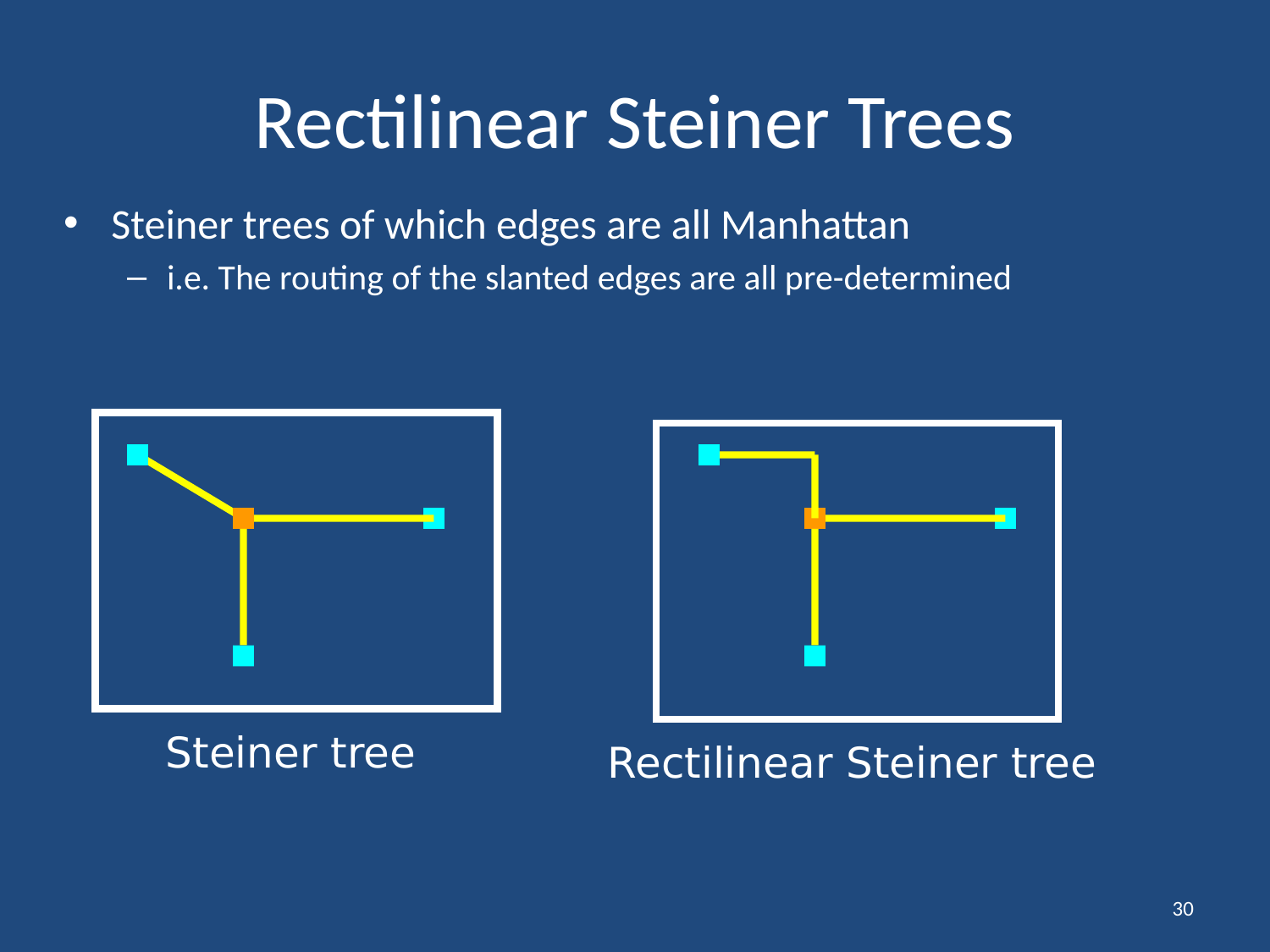

# Rectilinear Steiner Trees
Steiner trees of which edges are all Manhattan
i.e. The routing of the slanted edges are all pre-determined

Steiner tree
Rectilinear Steiner tree
30